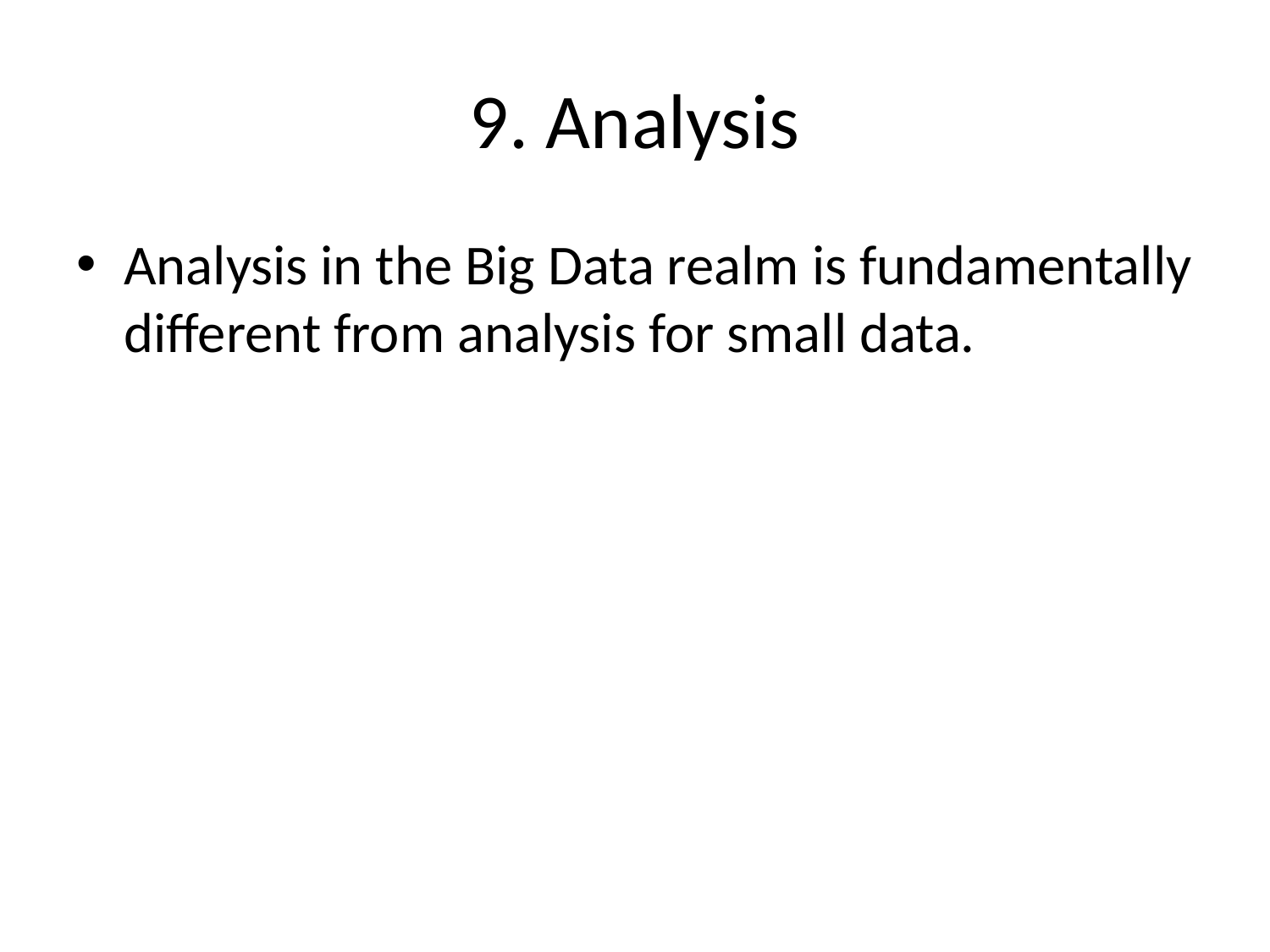

# 9. Analysis
Analysis in the Big Data realm is fundamentally different from analysis for small data.